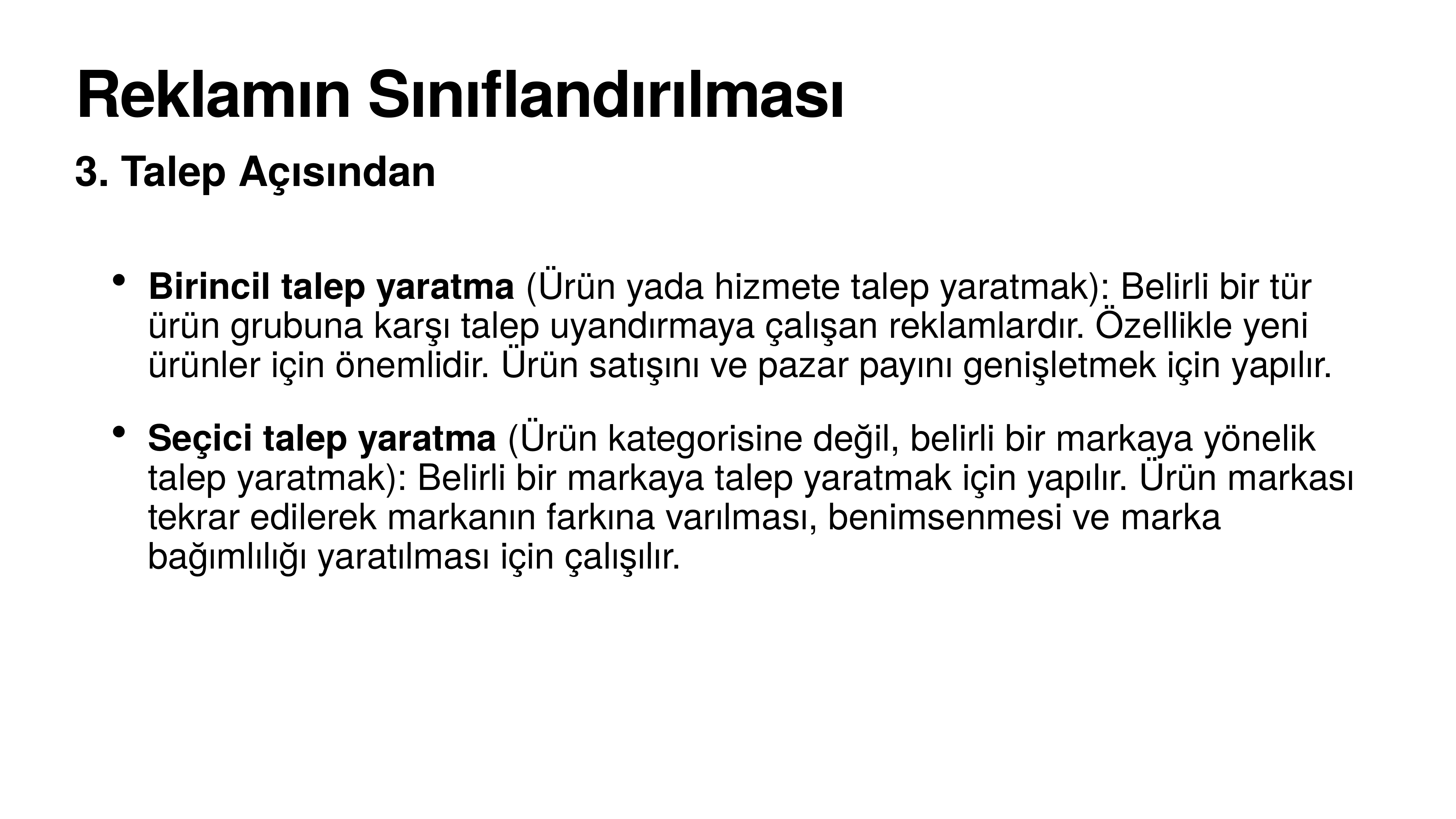

# Reklamın Sınıflandırılması
3. Talep Açısından

Birincil talep yaratma (Ürün yada hizmete talep yaratmak): Belirli bir tür ürün grubuna karşı talep uyandırmaya çalışan reklamlardır. Özellikle yeni ürünler için önemlidir. Ürün satışını ve pazar payını genişletmek için yapılır.
Seçici talep yaratma (Ürün kategorisine değil, belirli bir markaya yönelik talep yaratmak): Belirli bir markaya talep yaratmak için yapılır. Ürün markası tekrar edilerek markanın farkına varılması, benimsenmesi ve marka bağımlılığı yaratılması için çalışılır.